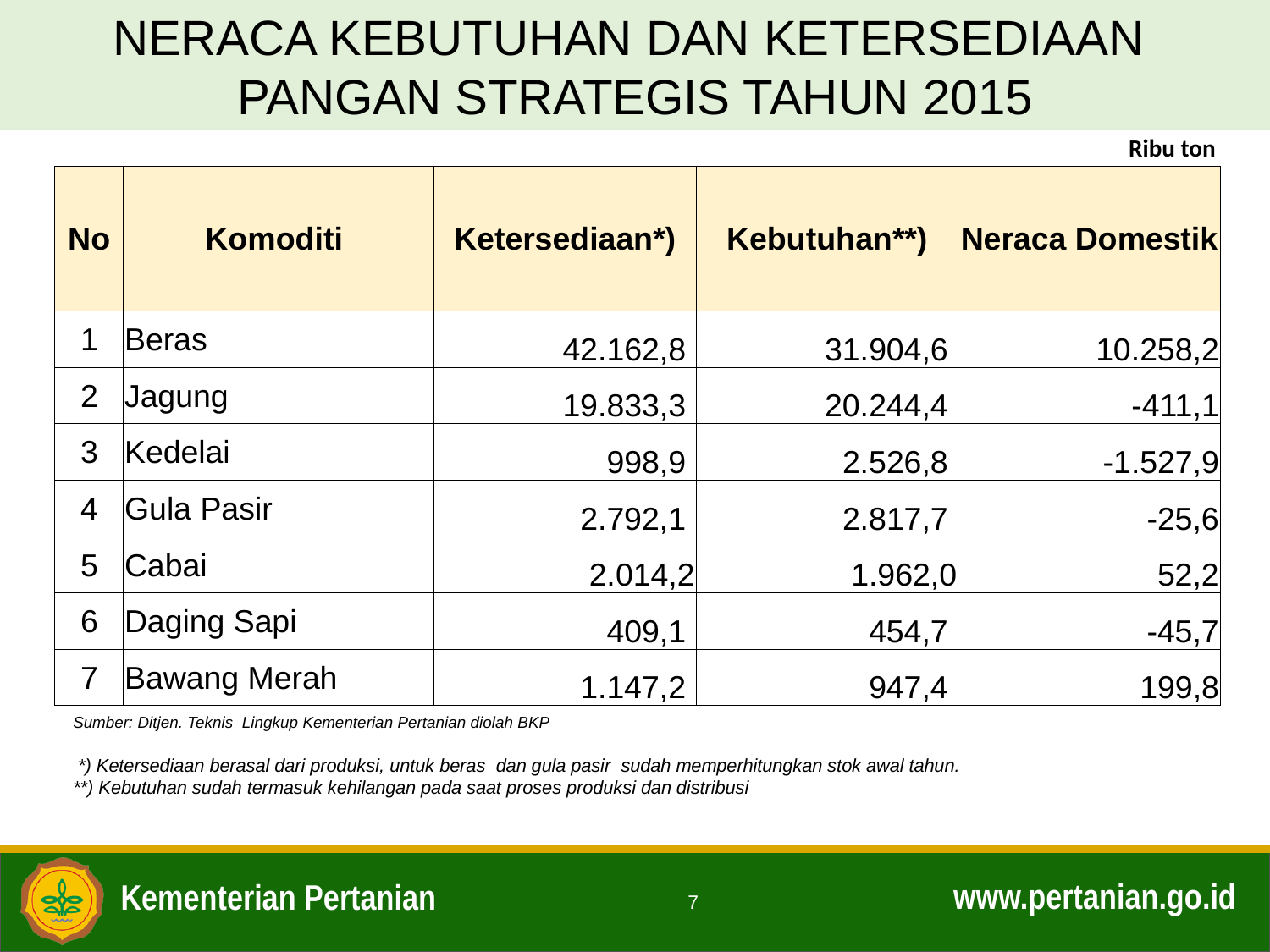

NERACA KEBUTUHAN DAN KETERSEDIAAN
PANGAN STRATEGIS TAHUN 2015
Ribu ton
| No | Komoditi | Ketersediaan\*) | Kebutuhan\*\*) | Neraca Domestik |
| --- | --- | --- | --- | --- |
| 1 | Beras | 42.162,8 | 31.904,6 | 10.258,2 |
| 2 | Jagung | 19.833,3 | 20.244,4 | -411,1 |
| 3 | Kedelai | 998,9 | 2.526,8 | -1.527,9 |
| 4 | Gula Pasir | 2.792,1 | 2.817,7 | -25,6 |
| 5 | Cabai | 2.014,2 | 1.962,0 | 52,2 |
| 6 | Daging Sapi | 409,1 | 454,7 | -45,7 |
| 7 | Bawang Merah | 1.147,2 | 947,4 | 199,8 |
        Sumber: Ditjen. Teknis  Lingkup Kementerian Pertanian diolah BKP

        *) Ketersediaan berasal dari produksi, untuk beras  dan gula pasir  sudah memperhitungkan stok awal tahun.
       **) Kebutuhan sudah termasuk kehilangan pada saat proses produksi dan distribusi
7